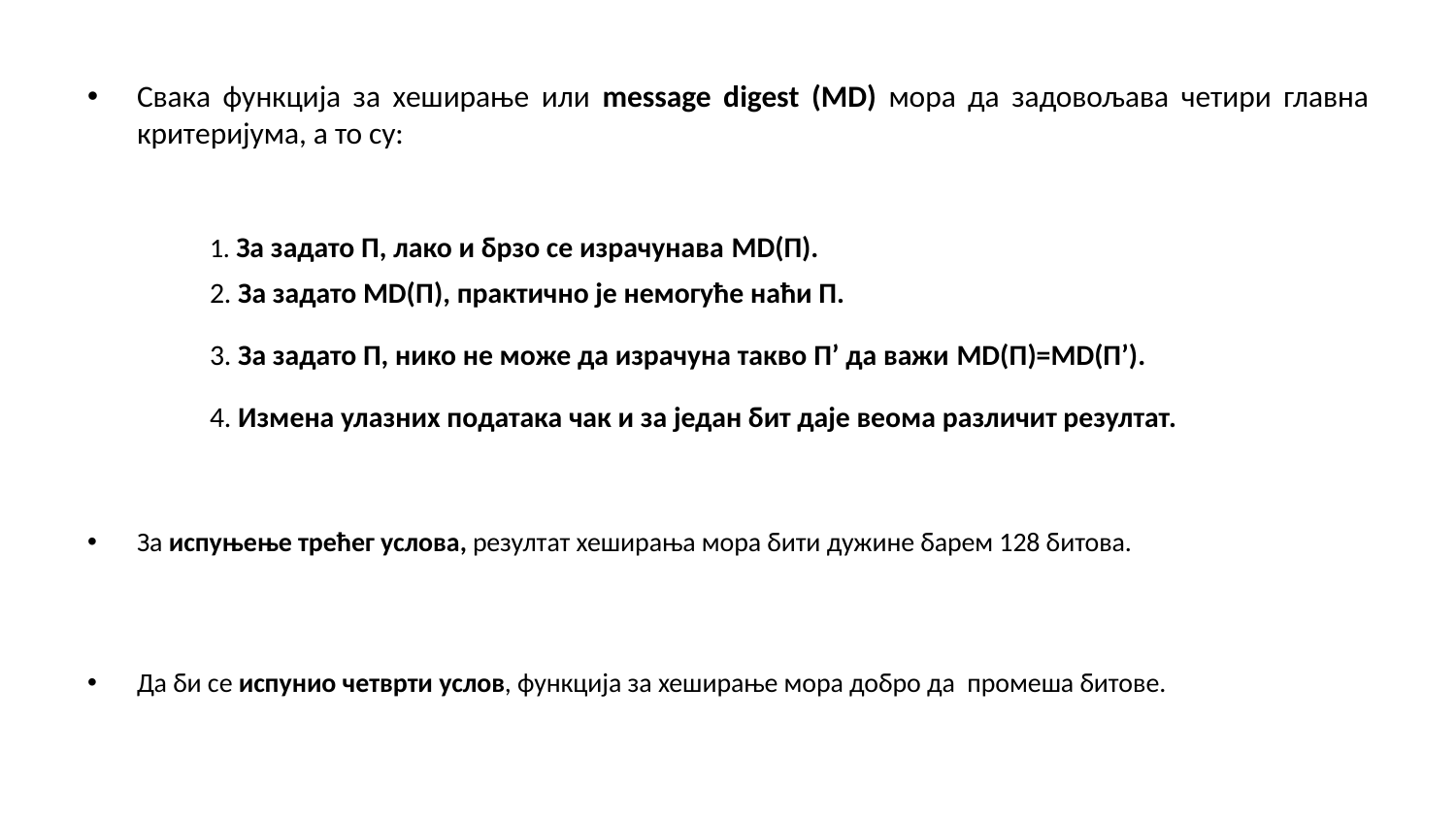

Свака функција за хеширање или message digest (MD) мора да задовољава четири главна критеријума, а то су:

	1. За задато П, лако и брзо се израчунава MD(П).
	2. За задато MD(П), практично је немогуће наћи П.
	3. За задато П, нико не може да израчуна такво П’ да важи MD(П)=MD(П’).
	4. Измена улазних података чак и за један бит даје веома различит резултат.

За испуњење трећег услова, резултат хеширања мора бити дужине барем 128 битова.

Да би се испунио четврти услов, функција за хеширање мора добро да  промеша битове.